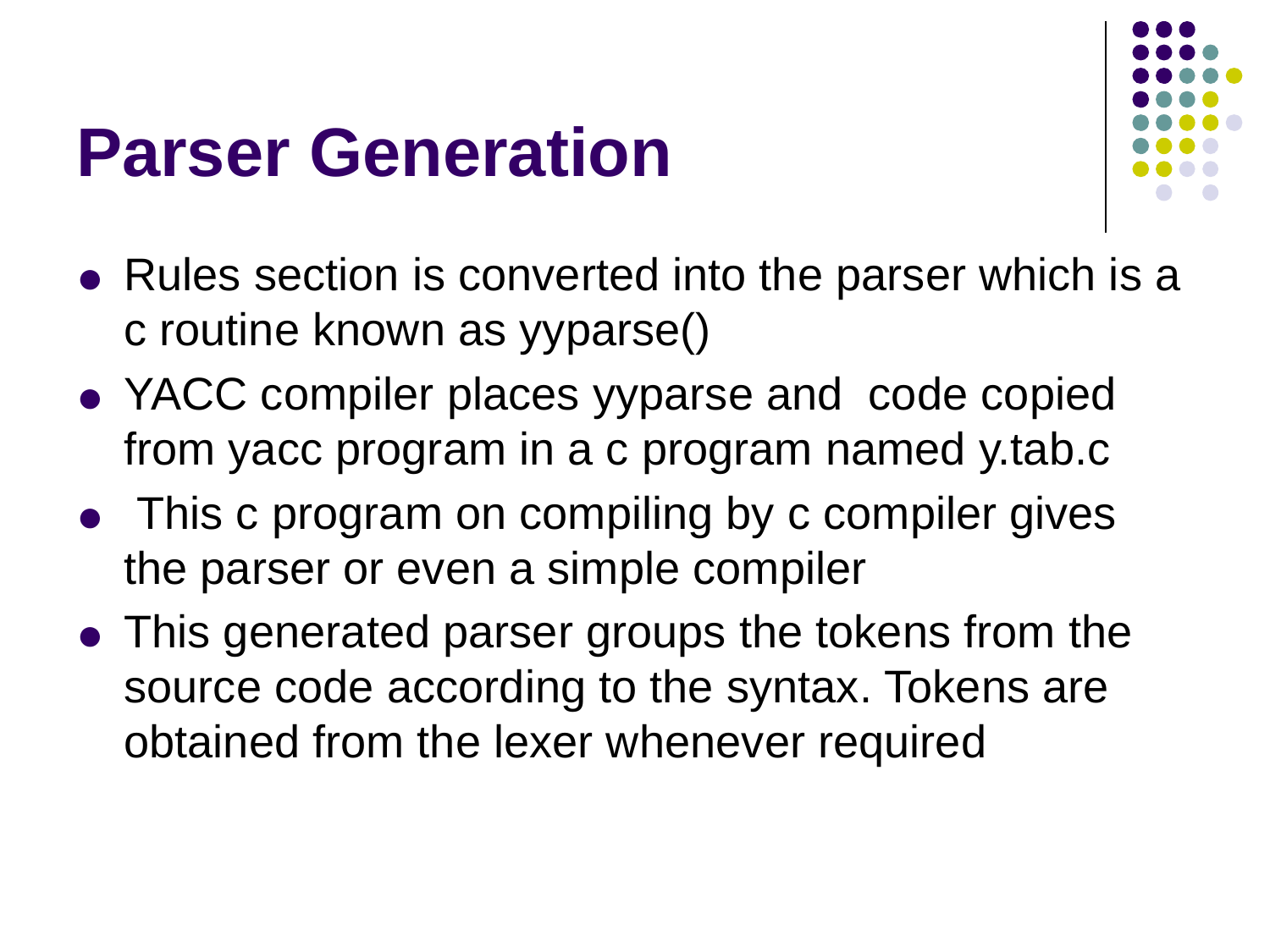

# Parser Generation
Rules section is converted into the parser which is a c routine known as yyparse()
YACC compiler places yyparse and  code copied from yacc program in a c program named y.tab.c
 This c program on compiling by c compiler gives the parser or even a simple compiler
This generated parser groups the tokens from the source code according to the syntax. Tokens are obtained from the lexer whenever required